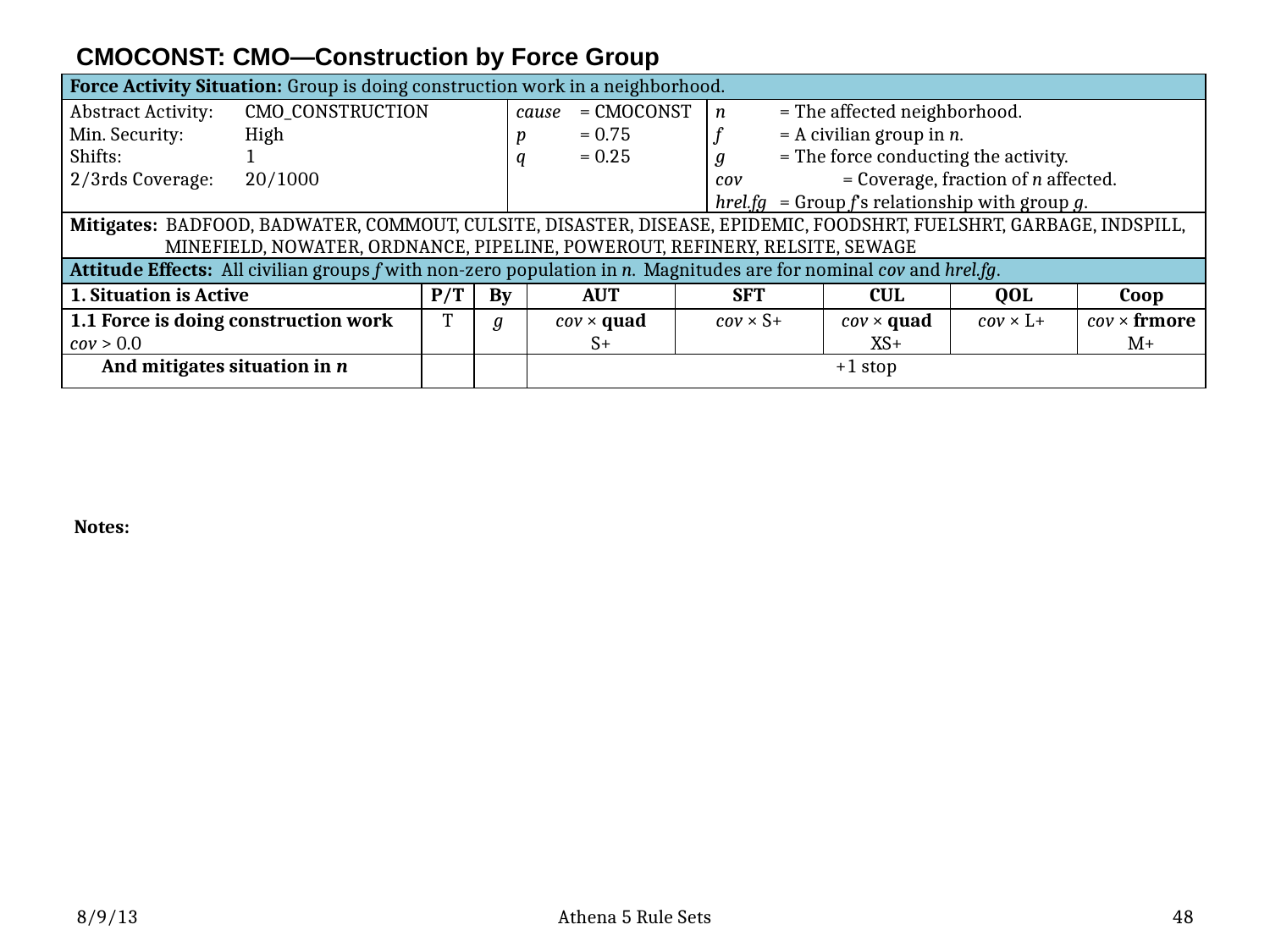

# CMOCONST: CMO—Construction by Force Group
| Force Activity Situation: Group is doing construction work in a neighborhood. |  |  |  |  |  |  |  |  |  |
| --- | --- | --- | --- | --- | --- | --- | --- | --- | --- |
| Abstract Activity: CMO\_CONSTRUCTION Min. Security: High Shifts: 1 2/3rds Coverage: 20/1000 |  |  | cause = CMOCONST p = 0.75 q = 0.25 |  |  | n = The affected neighborhood. f = A civilian group in n. g  = The force conducting the activity. cov = Coverage, fraction of n affected. hrel.fg = Group f’s relationship with group g. |  |  |  |
| Mitigates: BADFOOD, BADWATER, COMMOUT, CULSITE, DISASTER, DISEASE, EPIDEMIC, FOODSHRT, FUELSHRT, GARBAGE, INDSPILL, MINEFIELD, NOWATER, ORDNANCE, PIPELINE, POWEROUT, REFINERY, RELSITE, SEWAGE |  |  |  |  |  |  |  |  |  |
| Attitude Effects: All civilian groups f with non-zero population in n. Magnitudes are for nominal cov and hrel.fg. |  |  |  |  |  |  |  |  |  |
| 1. Situation is Active | P/T | By |  | AUT | SFT |  | CUL | QOL | Coop |
| 1.1 Force is doing construction work cov > 0.0 | T | g |  | cov × quad S+ | cov × S+ |  | cov × quad XS+ | cov × L+ | cov × frmore M+ |
| And mitigates situation in n |  |  |  | +1 stop |  |  |  |  |  |
Notes:
8/9/13
Athena 5 Rule Sets
48